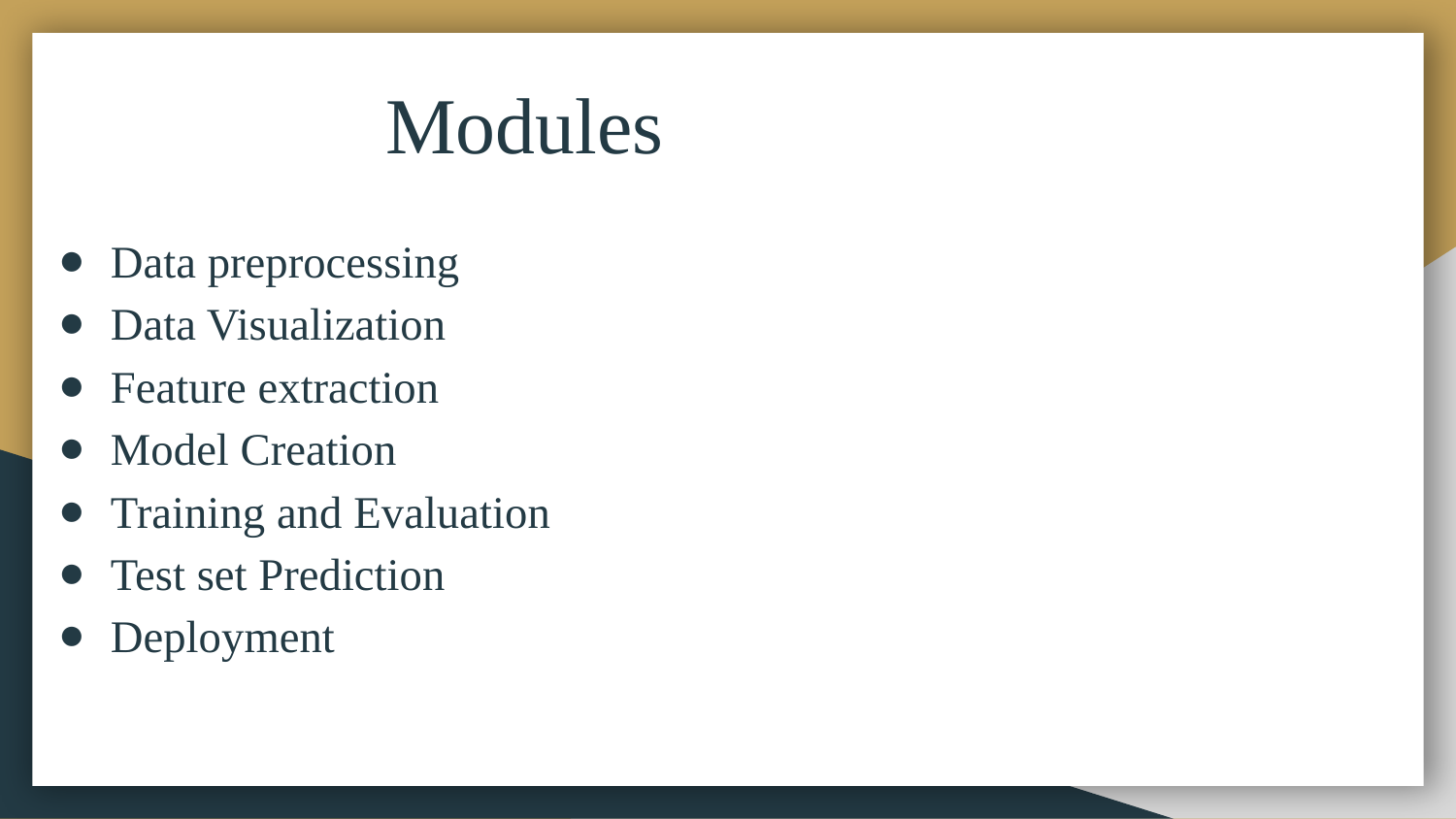

Modules

Data preprocessing
Data Visualization
Feature extraction
Model Creation
Training and Evaluation
Test set Prediction
Deployment